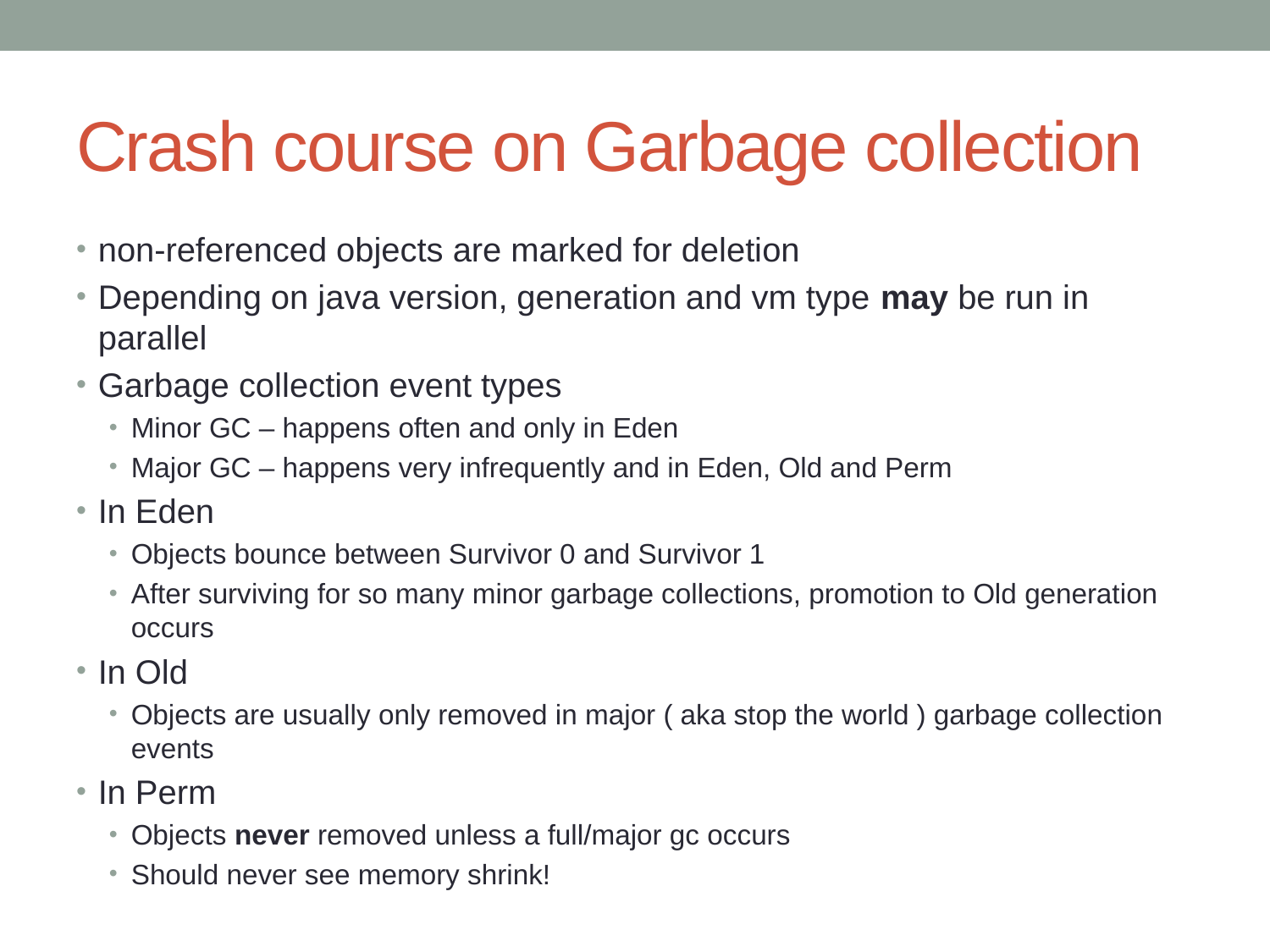

# Crash course on Garbage collection
non-referenced objects are marked for deletion
Depending on java version, generation and vm type may be run in parallel
Garbage collection event types
Minor GC – happens often and only in Eden
Major GC – happens very infrequently and in Eden, Old and Perm
In Eden
Objects bounce between Survivor 0 and Survivor 1
After surviving for so many minor garbage collections, promotion to Old generation occurs
In Old
Objects are usually only removed in major ( aka stop the world ) garbage collection events
In Perm
Objects never removed unless a full/major gc occurs
Should never see memory shrink!